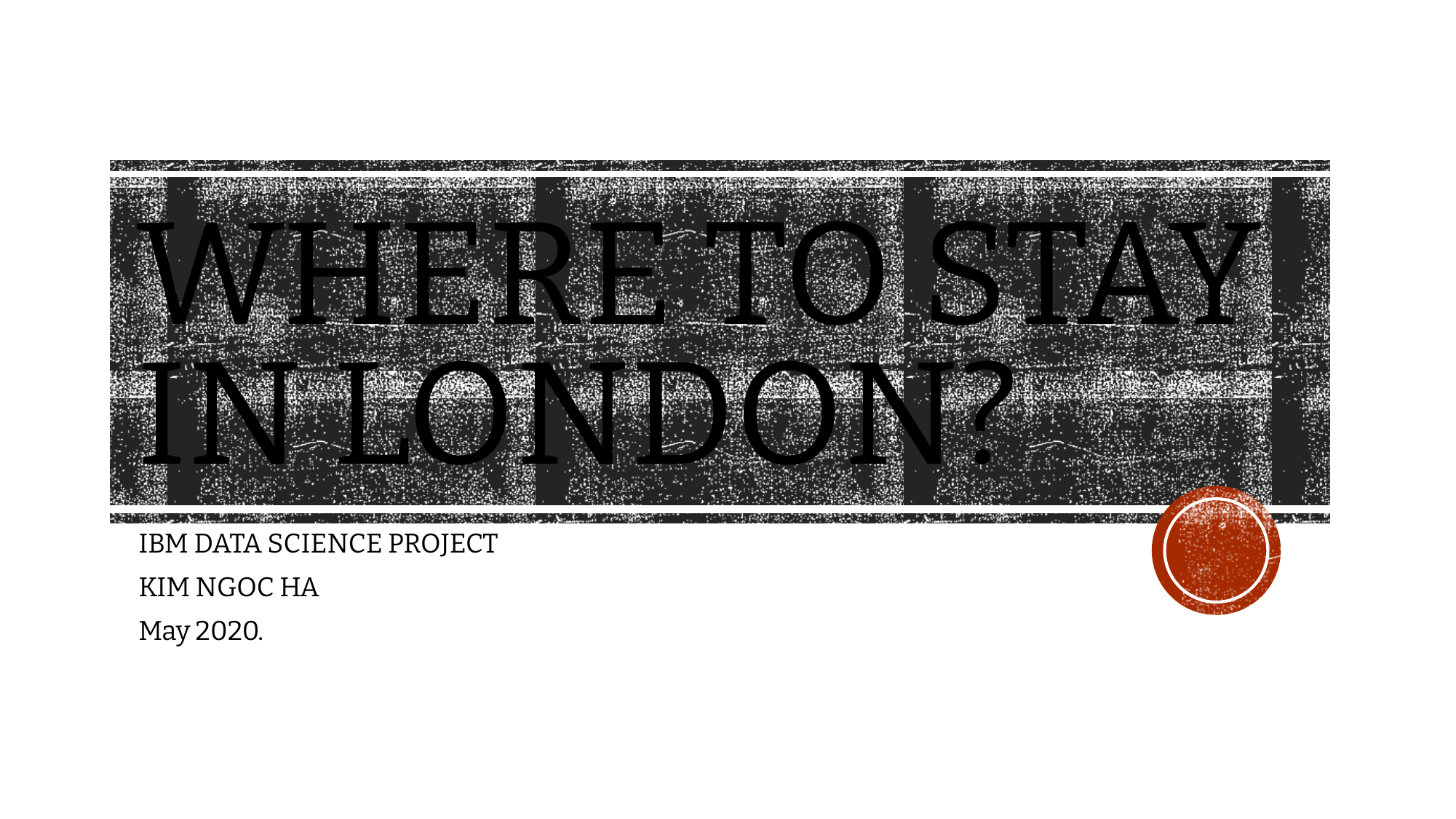

# Where to stay in London?
IBM DATA SCIENCE PROJECT
KIM NGOC HA
May 2020.